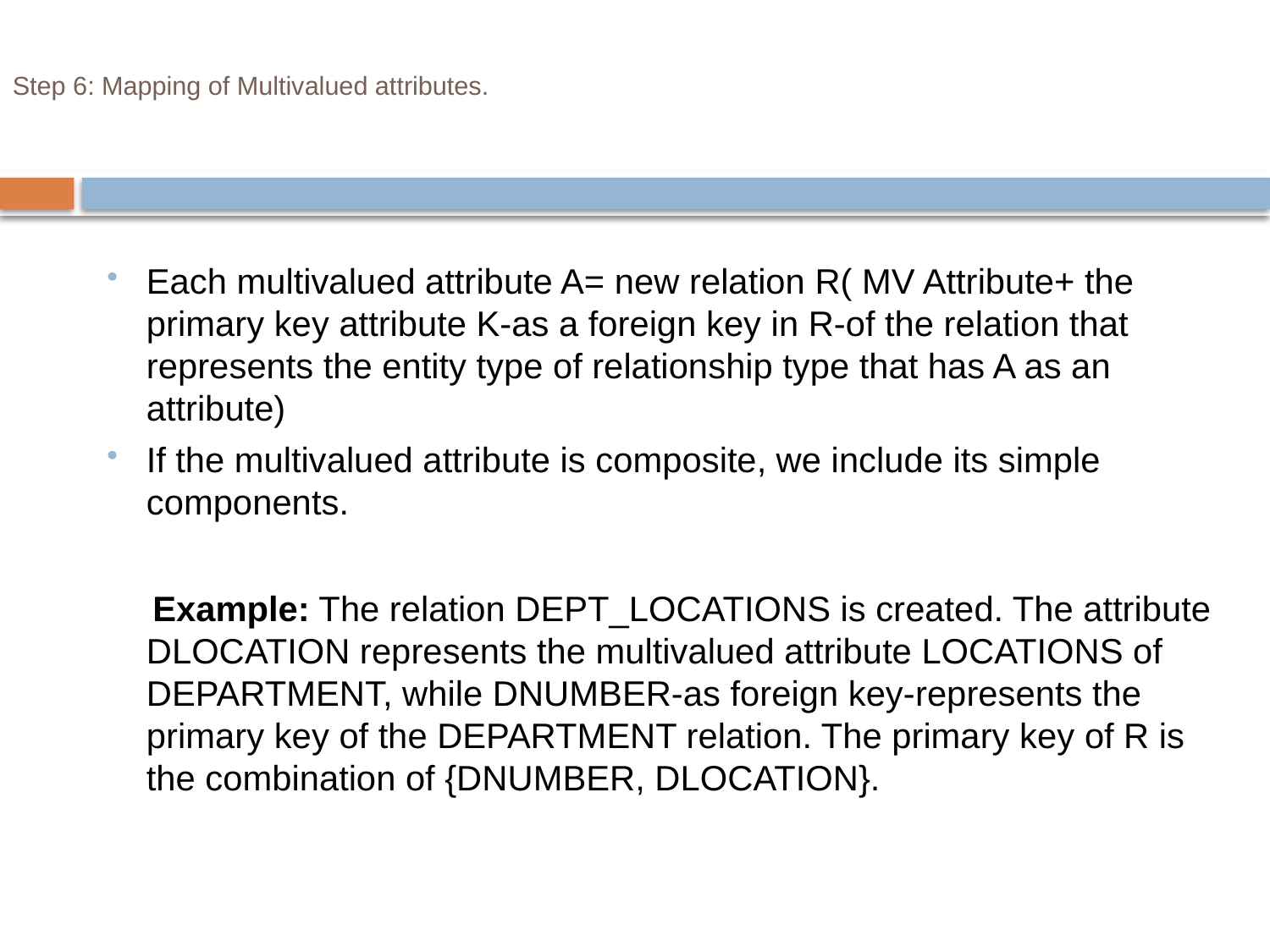

# Step 6: Mapping of Multivalued attributes.

Each multivalued attribute A= new relation R( MV Attribute+ the primary key attribute K-as a foreign key in R-of the relation that represents the entity type of relationship type that has A as an attribute)
If the multivalued attribute is composite, we include its simple components.

     Example: The relation DEPT_LOCATIONS is created. The attribute DLOCATION represents the multivalued attribute LOCATIONS of DEPARTMENT, while DNUMBER-as foreign key-represents the primary key of the DEPARTMENT relation. The primary key of R is the combination of {DNUMBER, DLOCATION}.